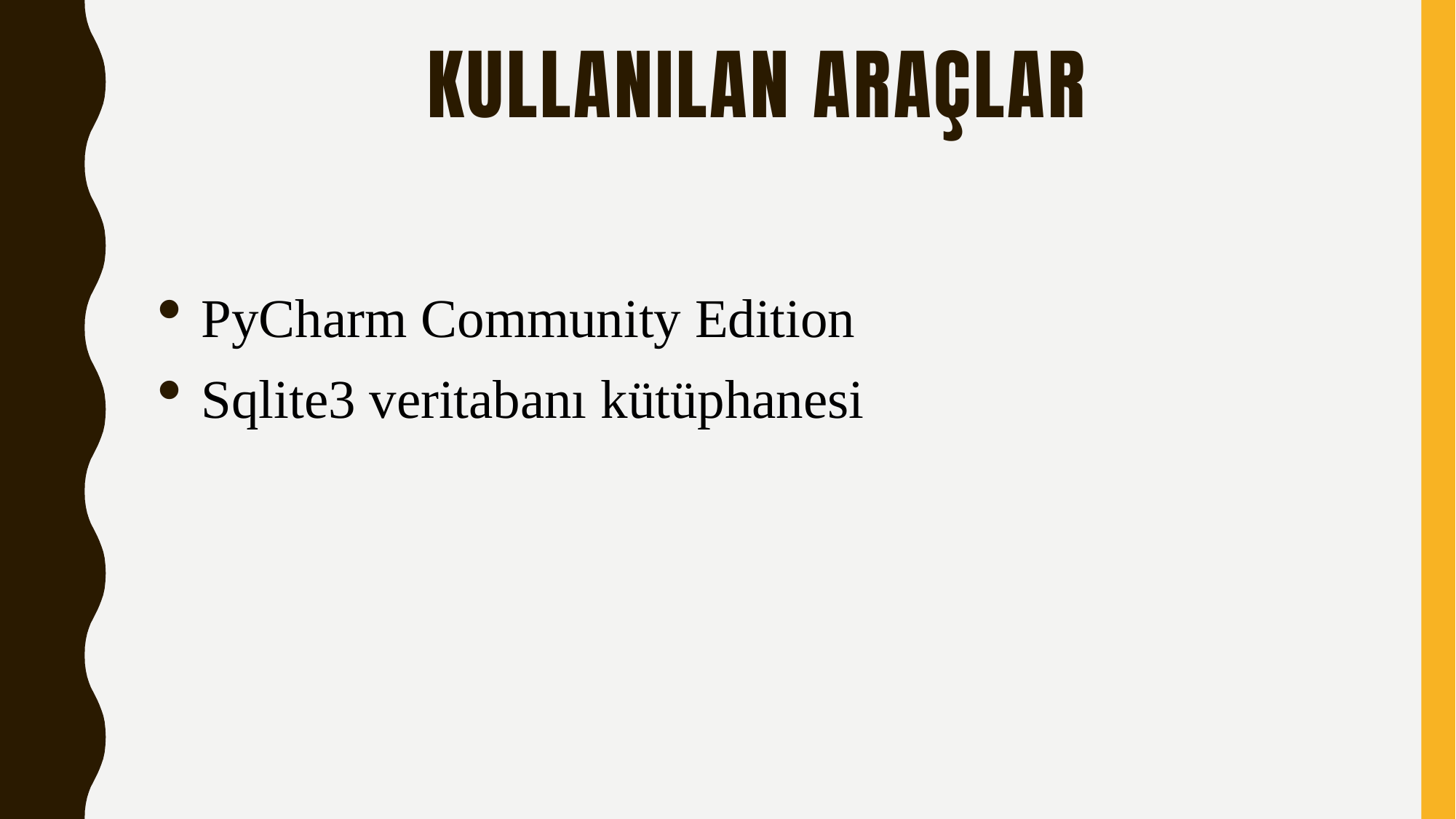

# Kullanılan araçlar
PyCharm Community Edition
Sqlite3 veritabanı kütüphanesi